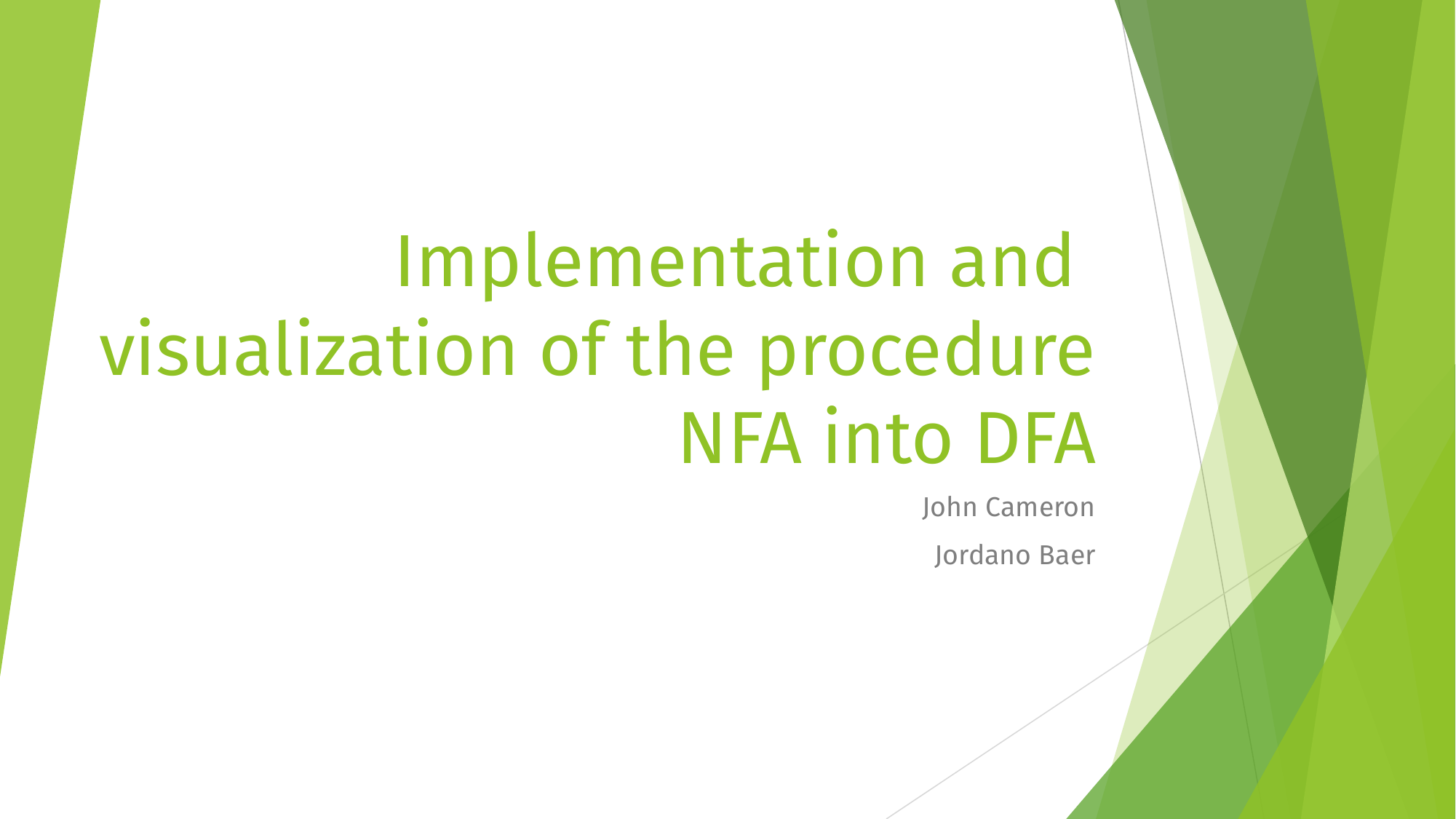

# Implementation and  visualization of the procedure NFA into DFA
John Cameron
Jordano Baer